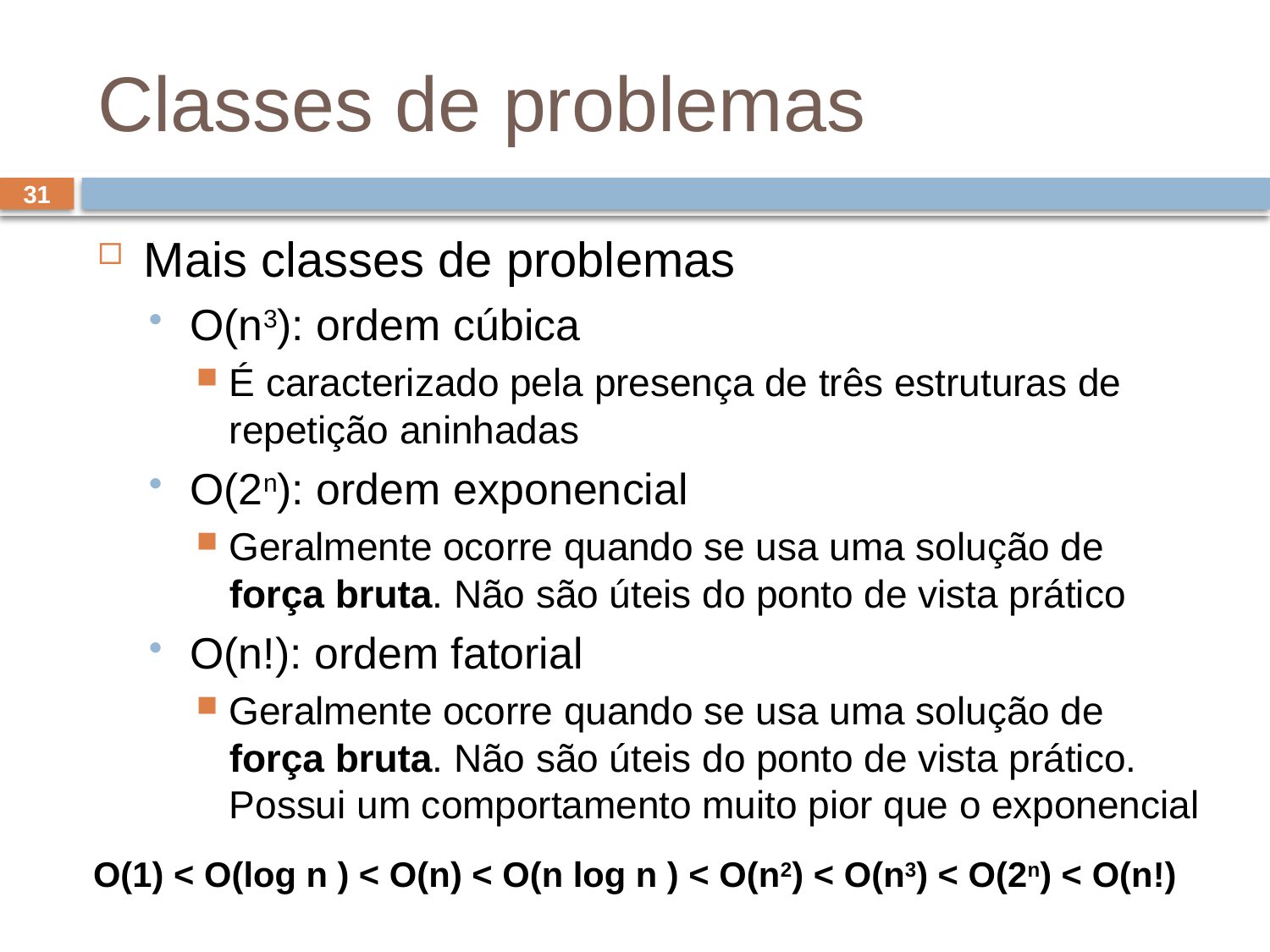

# Classes de problemas
31
Mais classes de problemas
O(n3): ordem cúbica
É caracterizado pela presença de três estruturas de repetição aninhadas
O(2n): ordem exponencial
Geralmente ocorre quando se usa uma solução de força bruta. Não são úteis do ponto de vista prático
O(n!): ordem fatorial
Geralmente ocorre quando se usa uma solução de força bruta. Não são úteis do ponto de vista prático. Possui um comportamento muito pior que o exponencial
O(1) < O(log n ) < O(n) < O(n log n ) < O(n2) < O(n3) < O(2n) < O(n!)